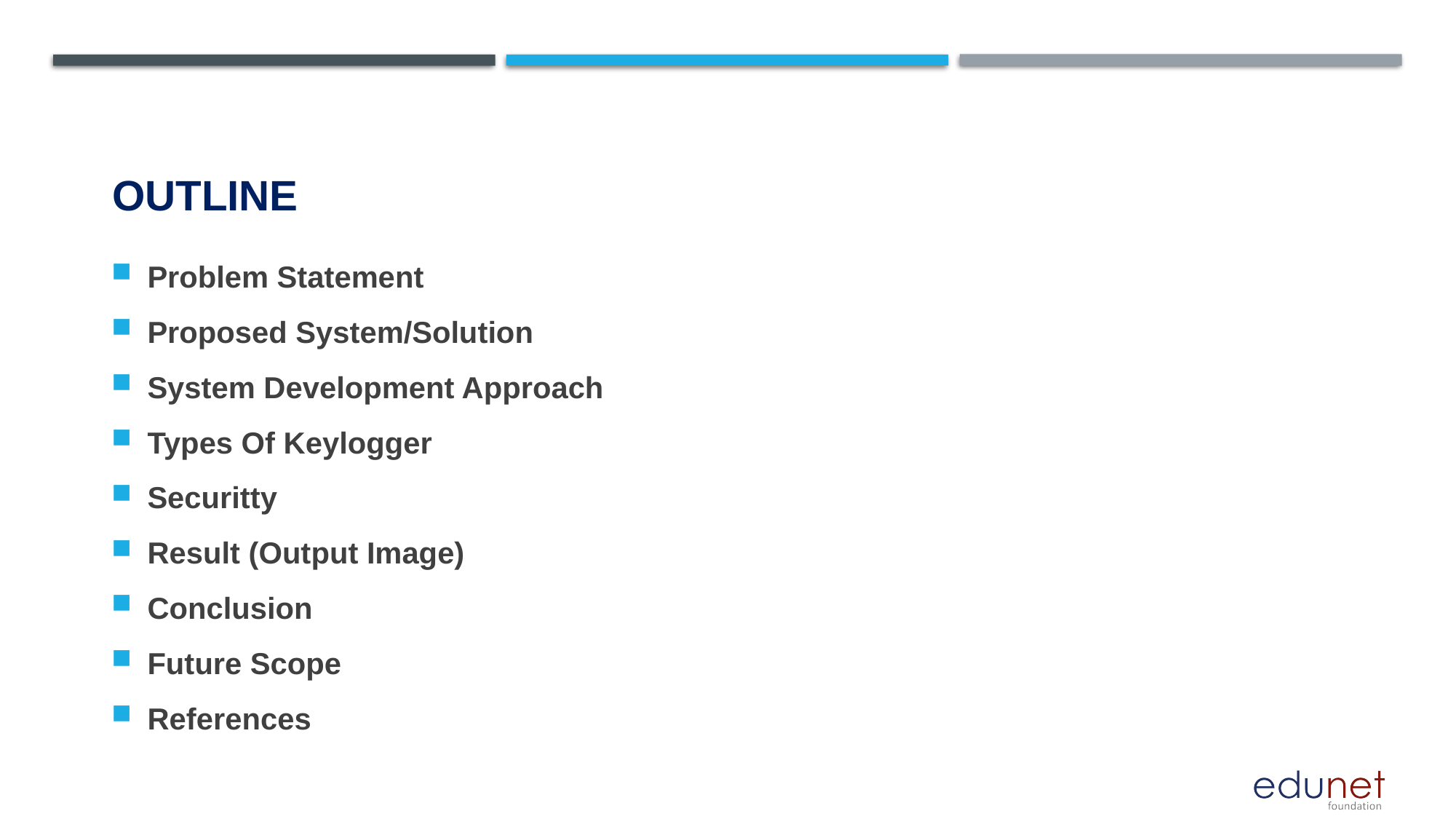

# OUTLINE

Problem Statement
Proposed System/Solution
System Development Approach
Types Of Keylogger
Securitty
Result (Output Image)
Conclusion
Future Scope
References